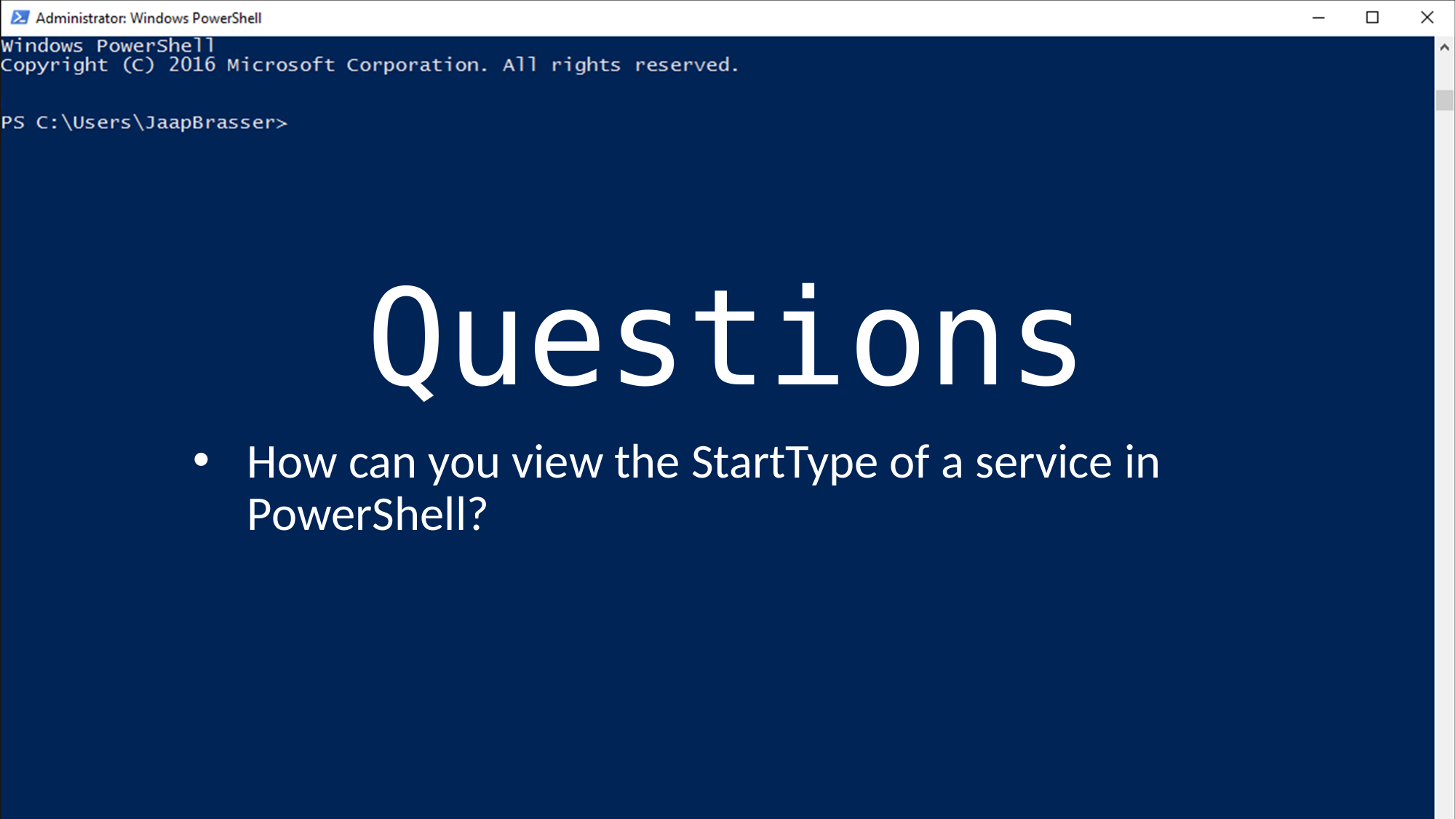

# Questions
How can you view the StartType of a service in PowerShell?